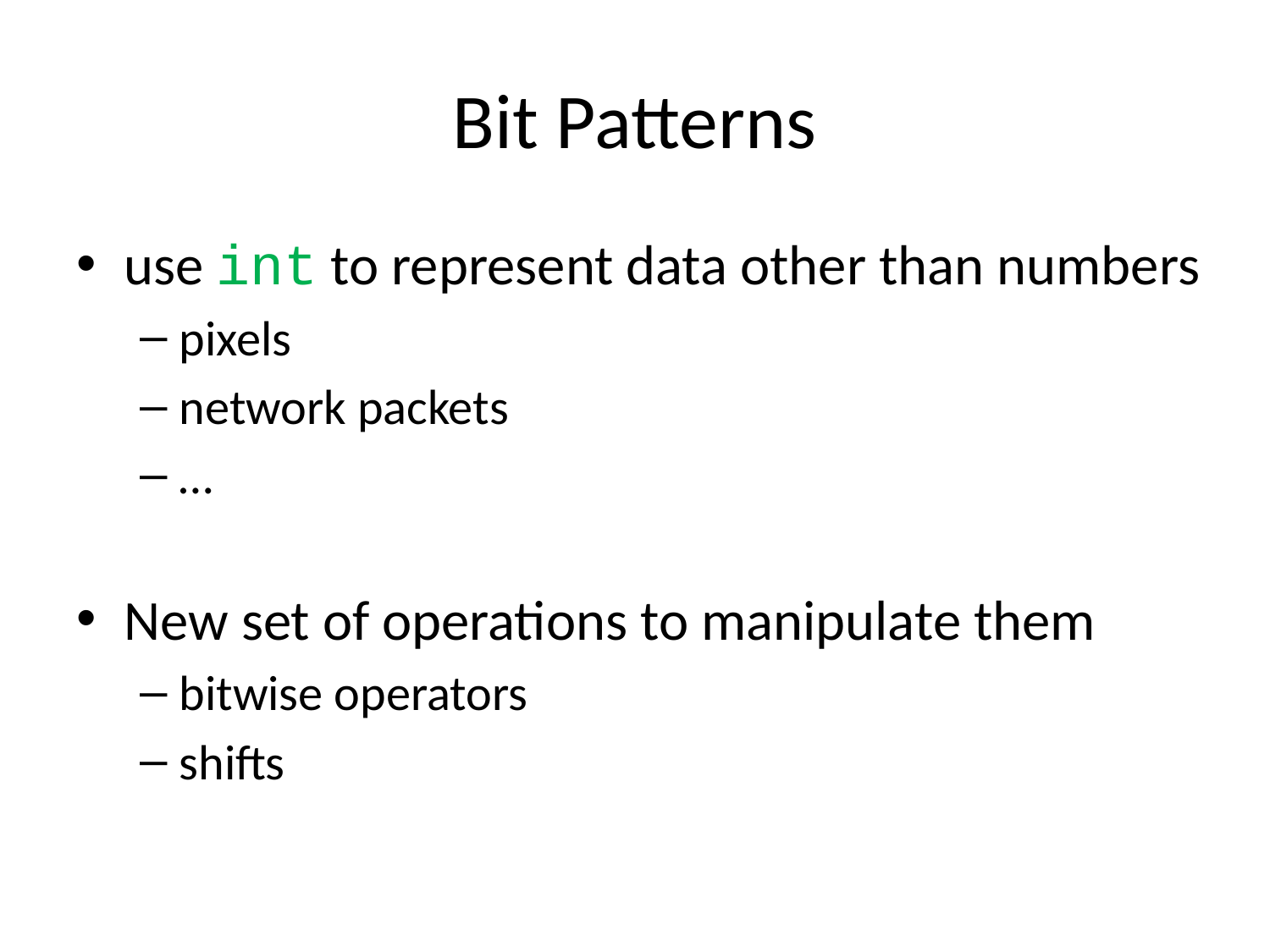

# Bit Patterns
use int to represent data other than numbers
pixels
network packets
…

New set of operations to manipulate them
bitwise operators
shifts